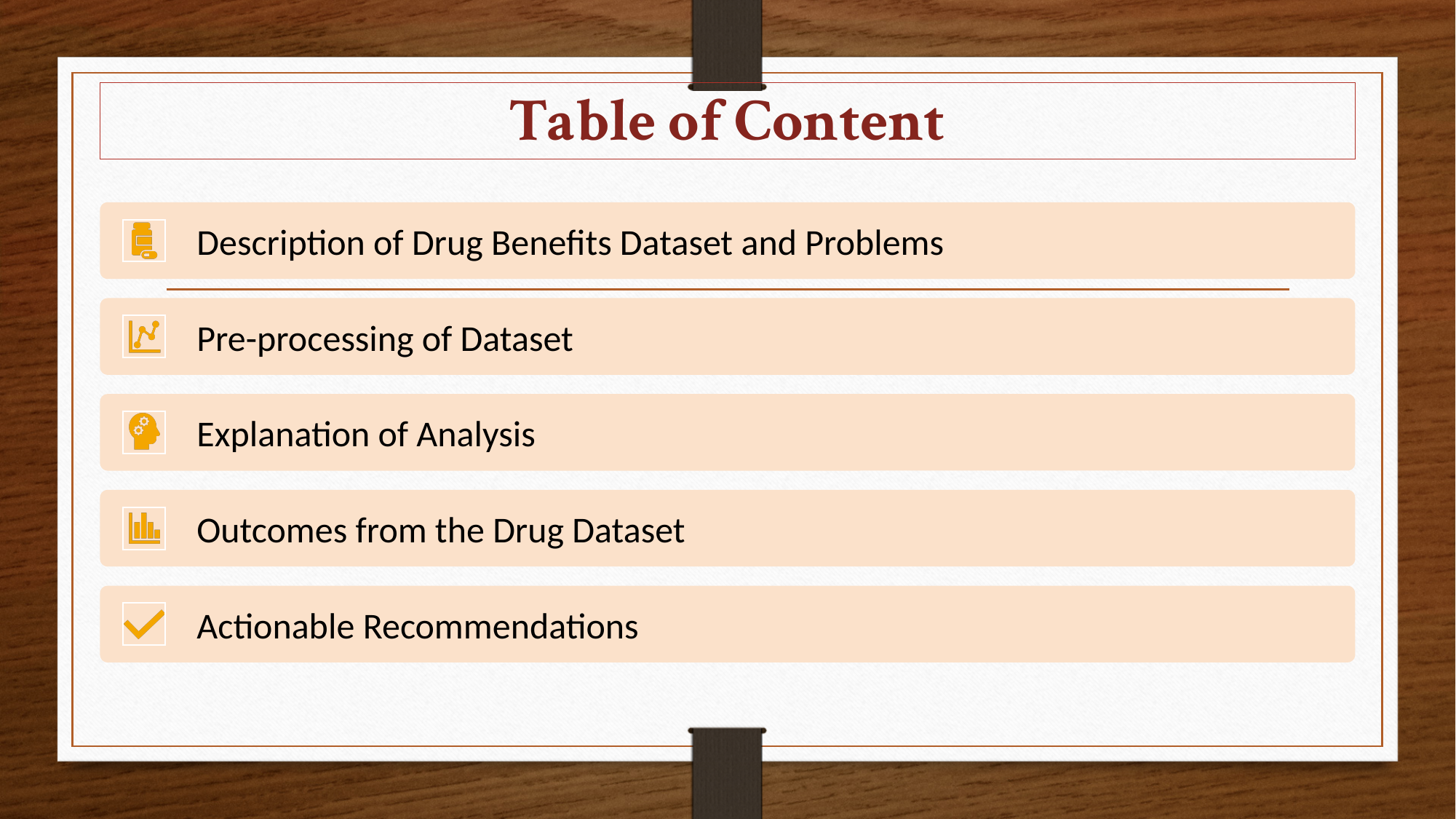

# Table of Content

Description of Drug Benefits Dataset and Problems

Pre-processing of Dataset

Explanation of Analysis

Outcomes from the Drug Dataset

Actionable Recommendations